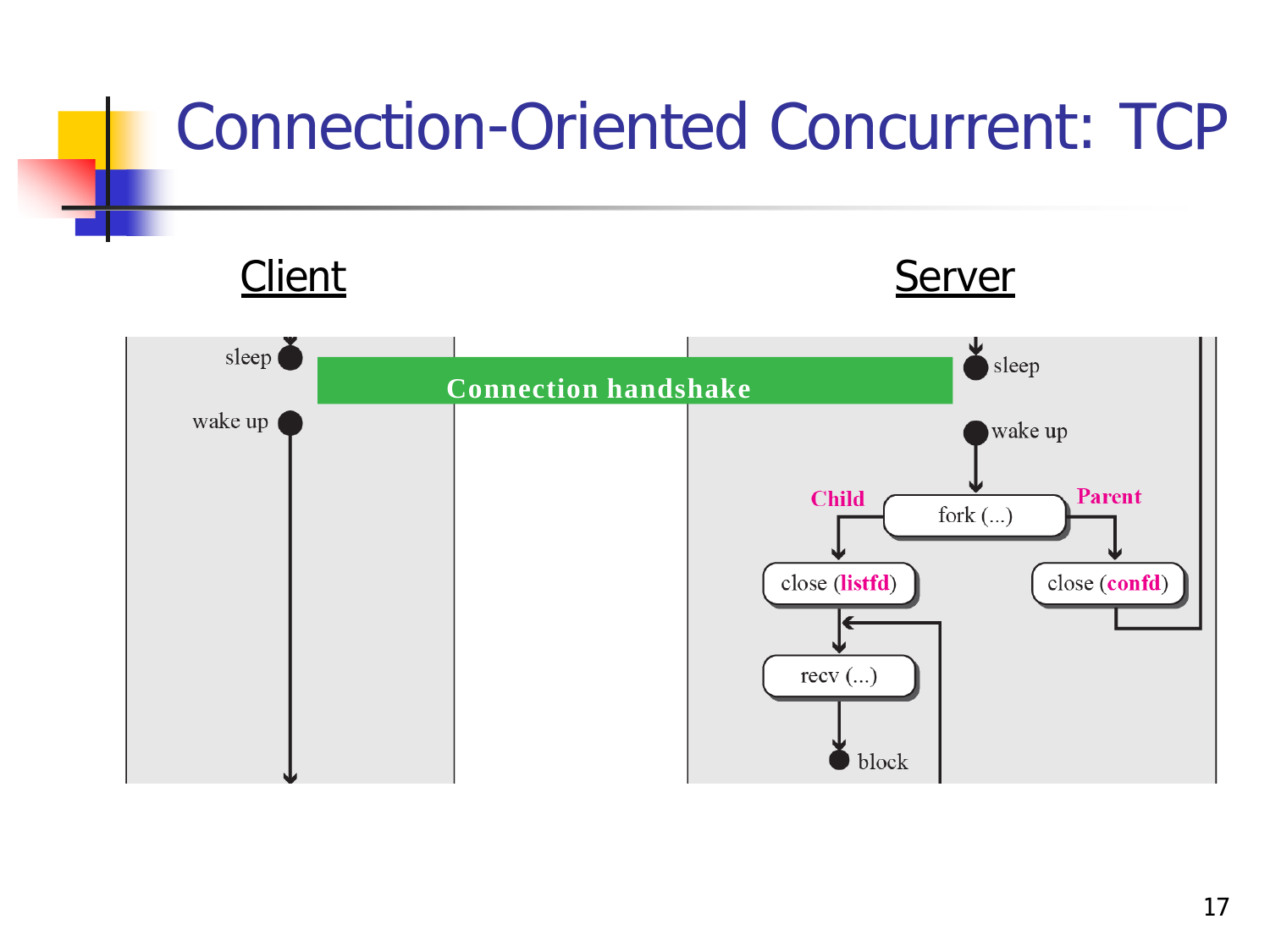

# Connection-Oriented Concurrent: TCP
Client
Server

Connection handshake
17